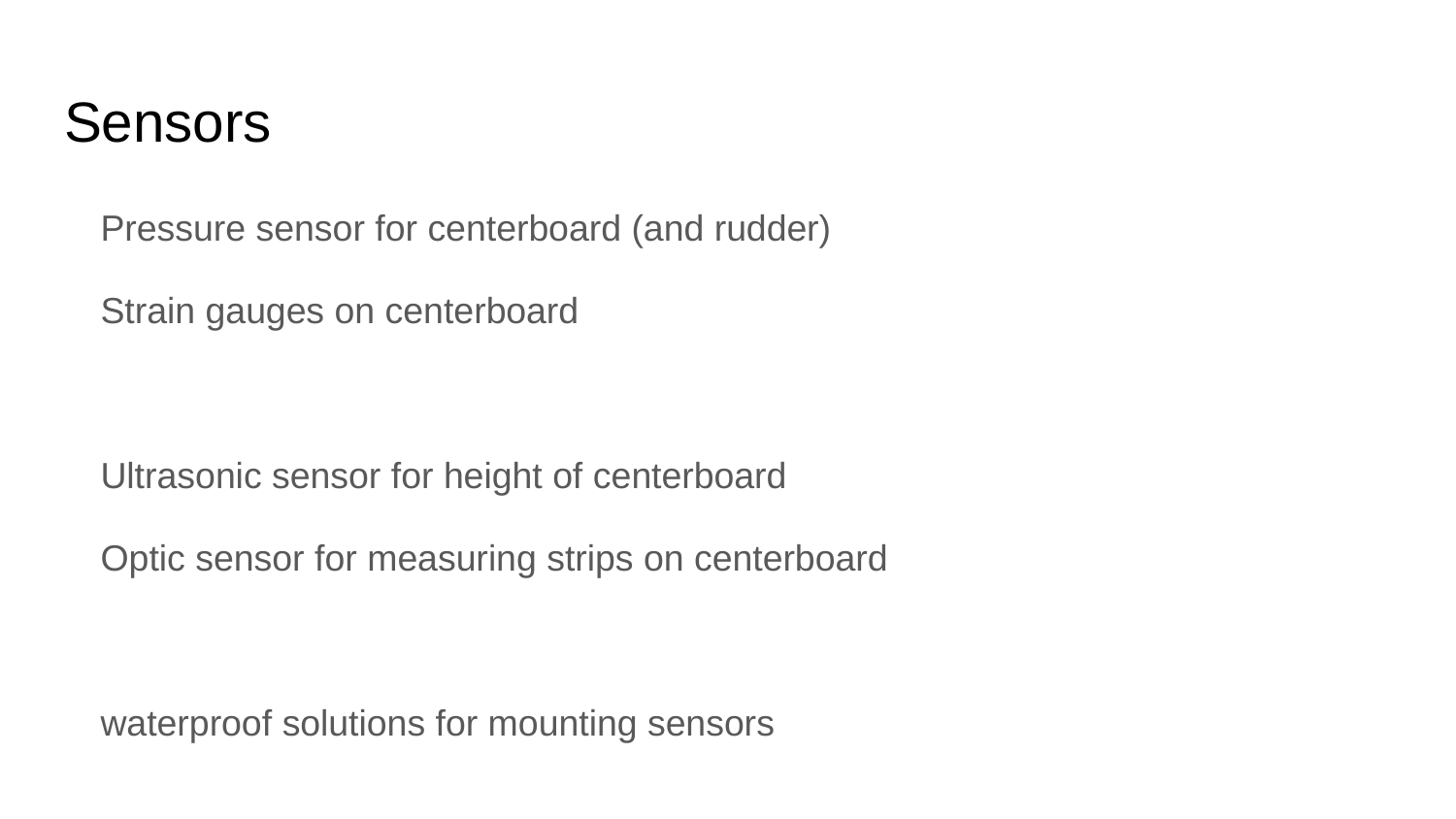

# Sensors
Pressure sensor for centerboard (and rudder)
Strain gauges on centerboard

Ultrasonic sensor for height of centerboard
Optic sensor for measuring strips on centerboard

waterproof solutions for mounting sensors